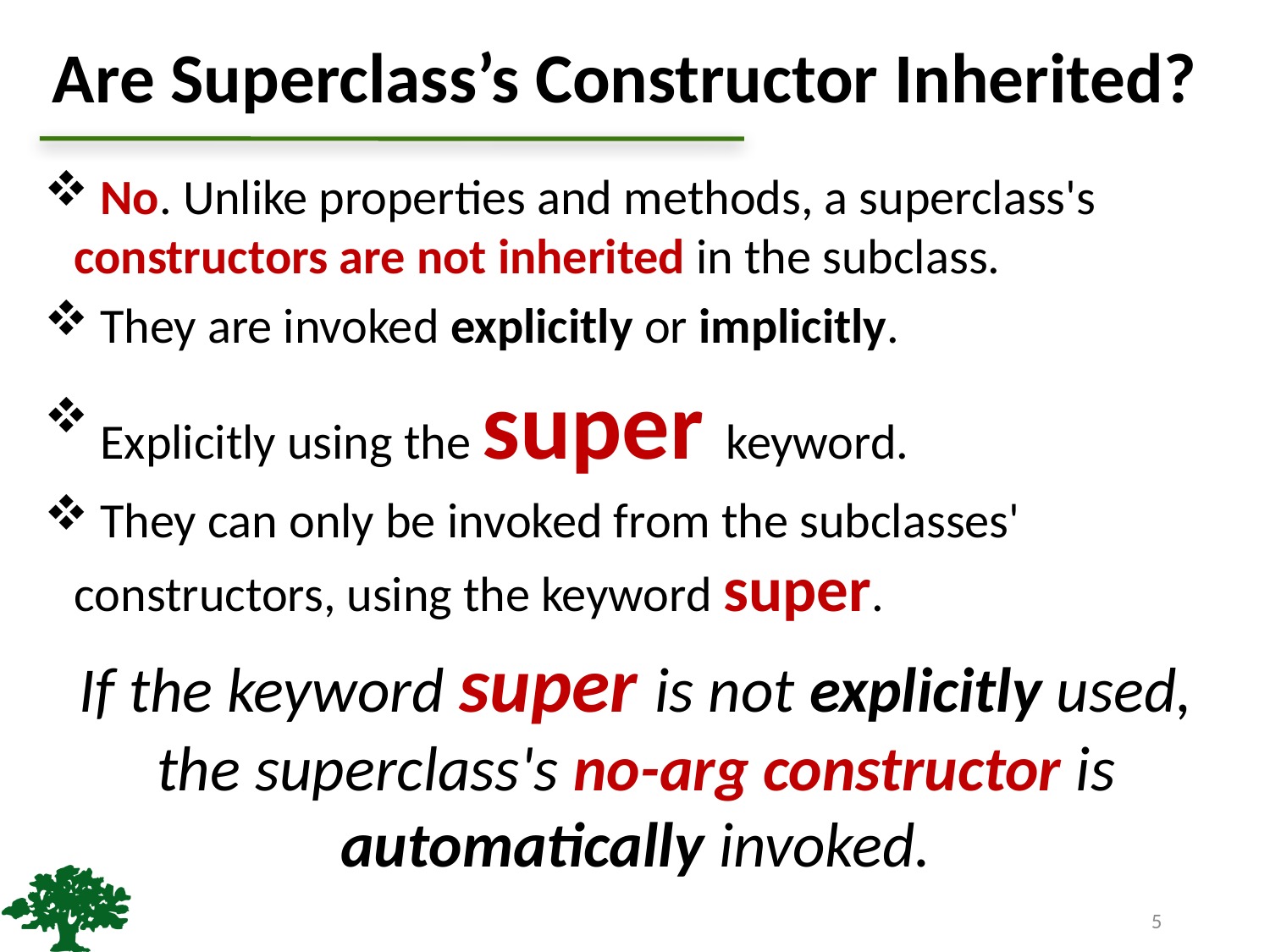

# Are Superclass’s Constructor Inherited?
 No. Unlike properties and methods, a superclass's constructors are not inherited in the subclass.
 They are invoked explicitly or implicitly.
 Explicitly using the super keyword.
 They can only be invoked from the subclasses' constructors, using the keyword super.
If the keyword super is not explicitly used, the superclass's no-arg constructor is automatically invoked.
5